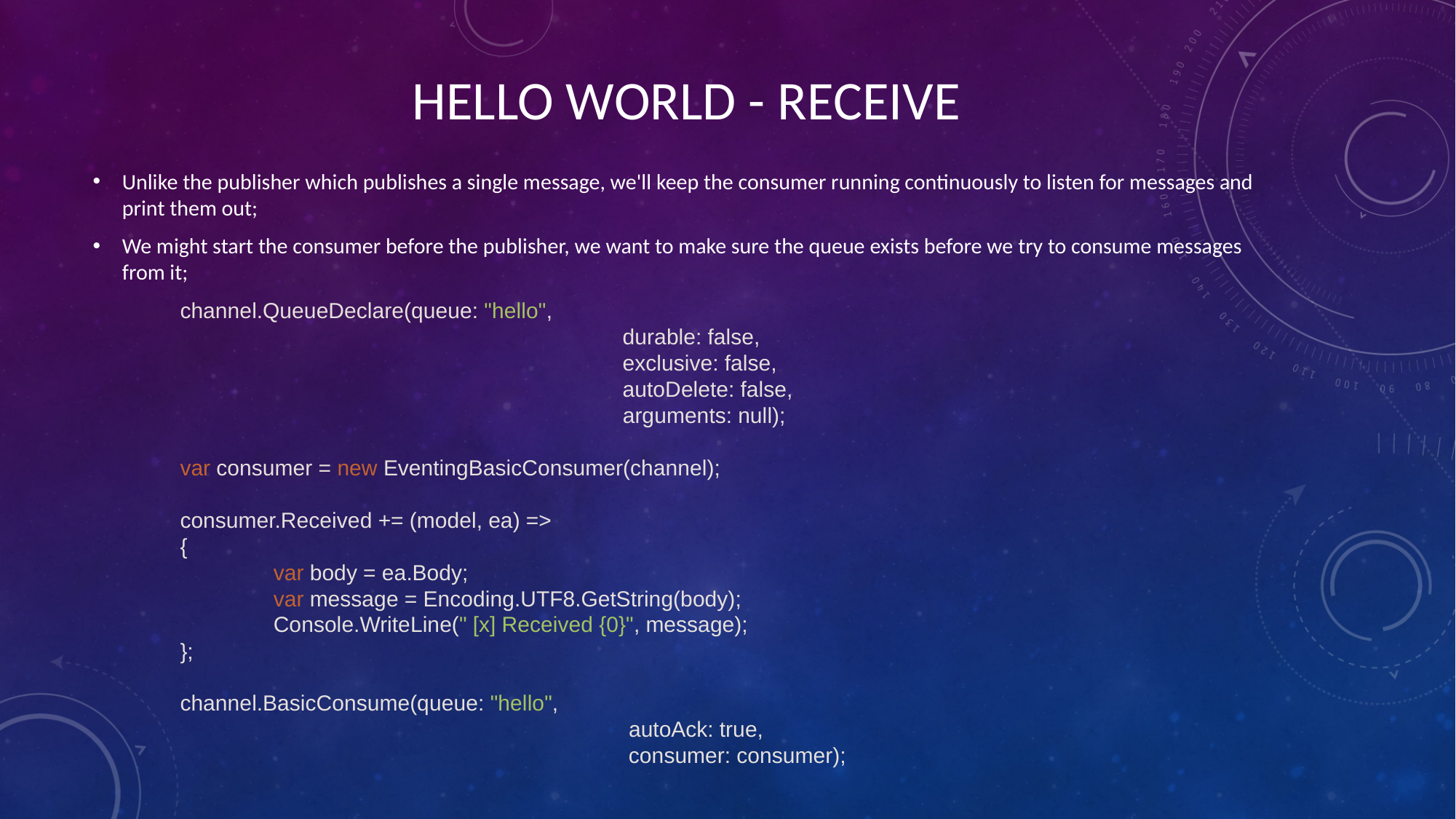

# HELLO WORLD - RECEIVE
Unlike the publisher which publishes a single message, we'll keep the consumer running continuously to listen for messages and print them out;
We might start the consumer before the publisher, we want to make sure the queue exists before we try to consume messages from it;
	channel.QueueDeclare(queue: "hello",
						 durable: false,
						 exclusive: false,
						 autoDelete: false,
						 arguments: null);
	var consumer = new EventingBasicConsumer(channel);
	consumer.Received += (model, ea) =>
	{
		 var body = ea.Body;
		 var message = Encoding.UTF8.GetString(body);
		 Console.WriteLine(" [x] Received {0}", message);
	};
	channel.BasicConsume(queue: "hello",
						  autoAck: true,
						  consumer: consumer);